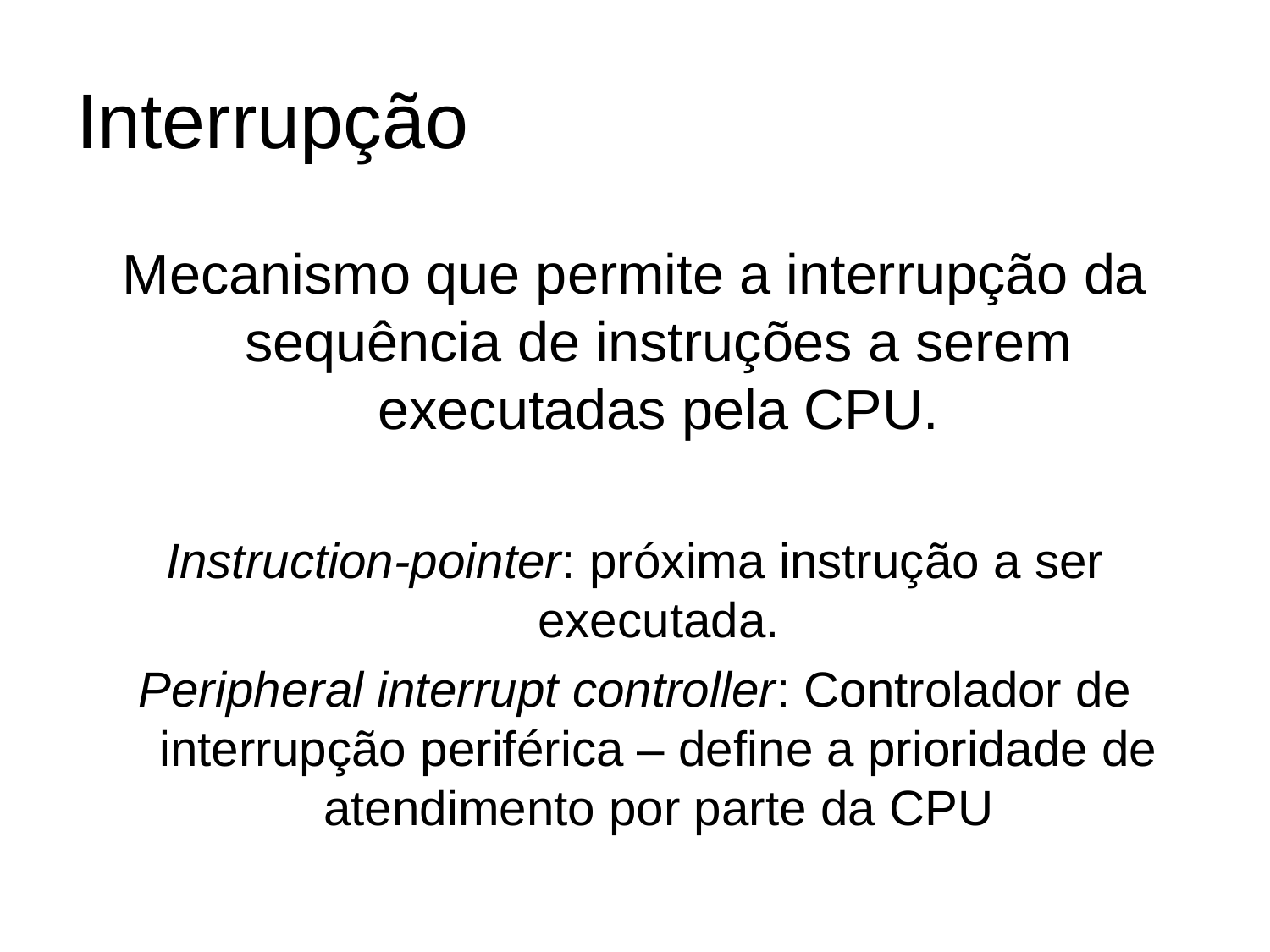

# Interrupção
Mecanismo que permite a interrupção da sequência de instruções a serem executadas pela CPU.

Instruction-pointer: próxima instrução a ser executada.
Peripheral interrupt controller: Controlador de interrupção periférica – define a prioridade de atendimento por parte da CPU